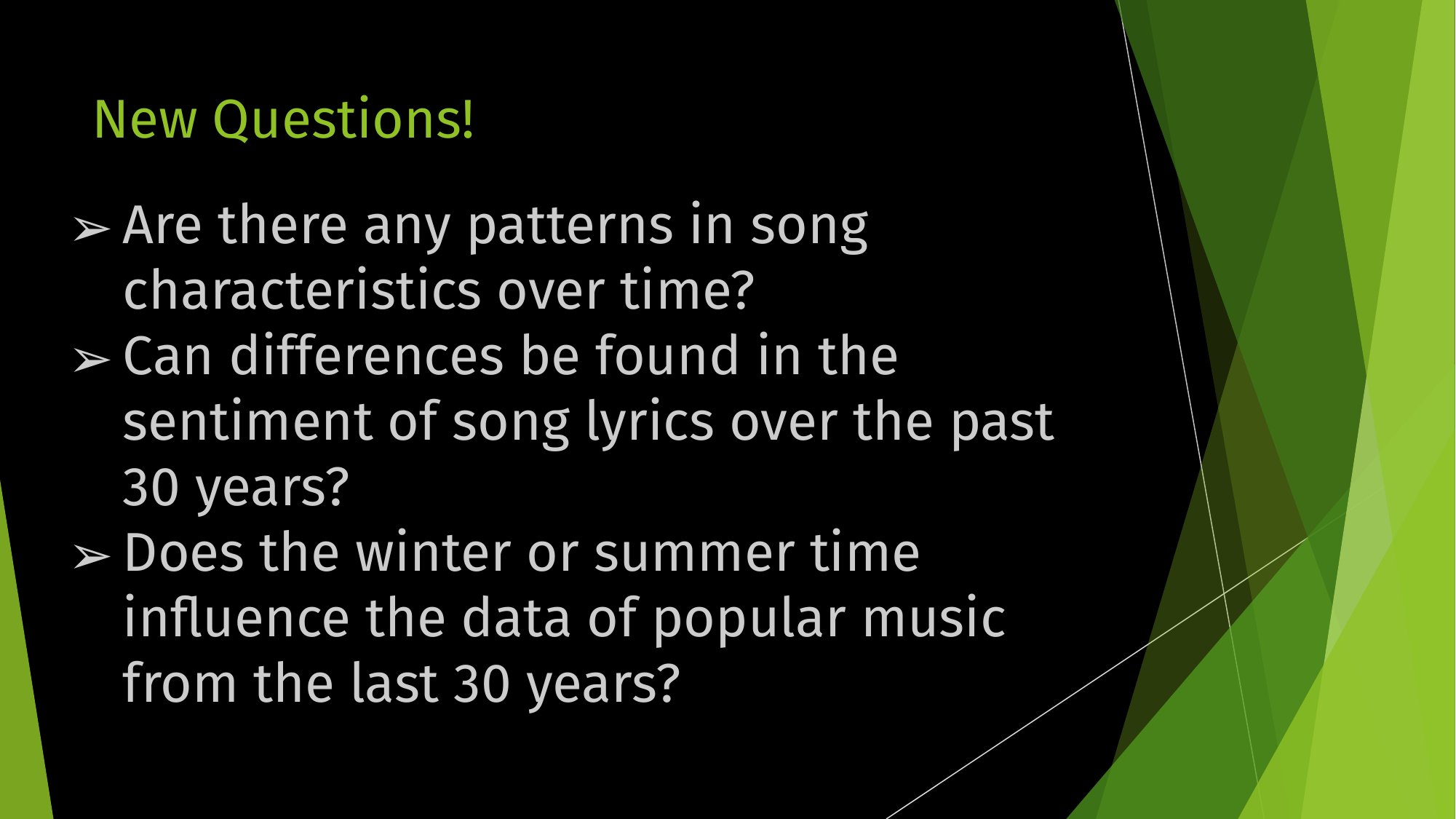

# New Questions!
Are there any patterns in song characteristics over time?
Can differences be found in the sentiment of song lyrics over the past 30 years?
Does the winter or summer time influence the data of popular music from the last 30 years?